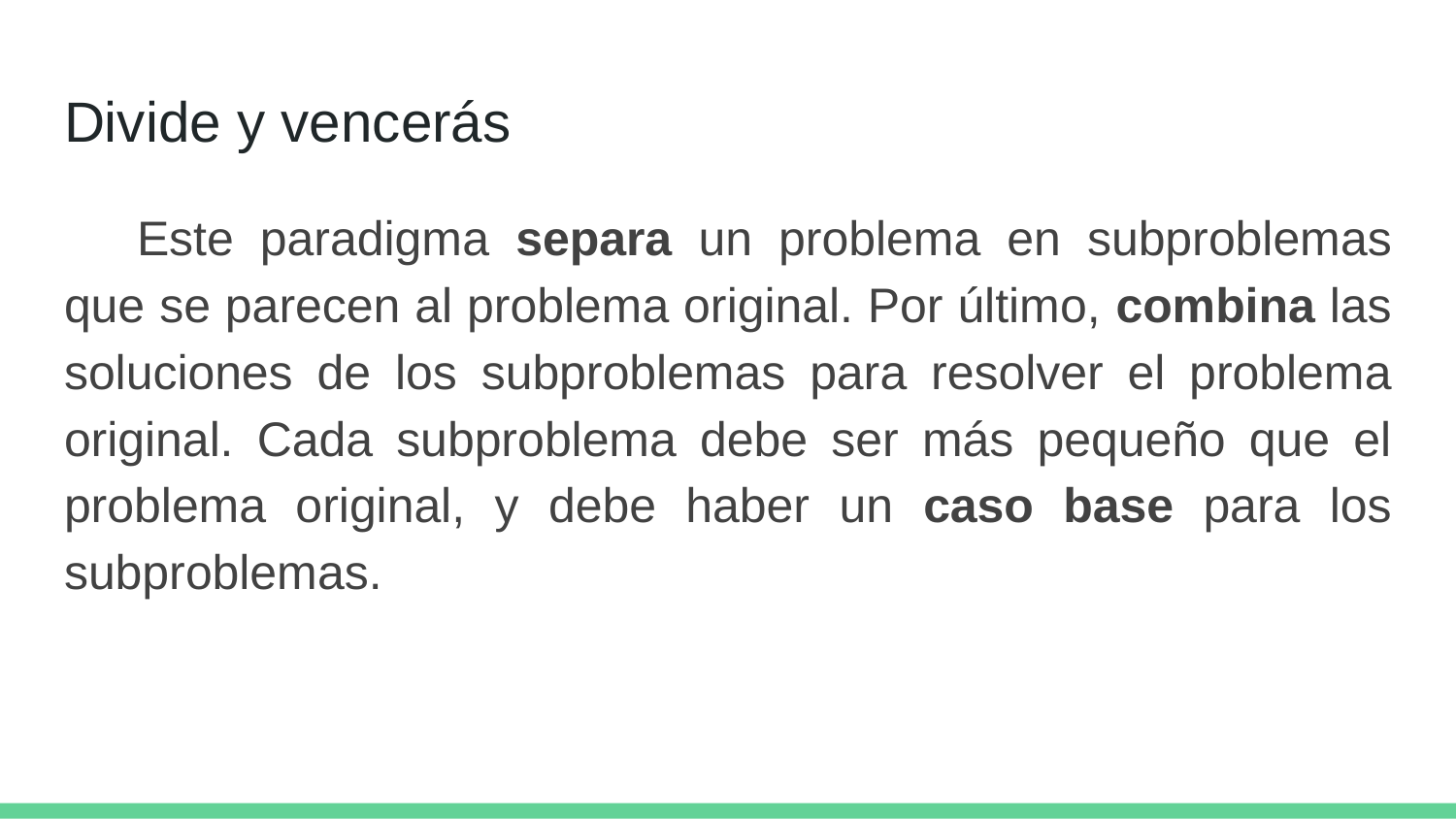

# Divide y vencerás
Este paradigma separa un problema en subproblemas que se parecen al problema original. Por último, combina las soluciones de los subproblemas para resolver el problema original. Cada subproblema debe ser más pequeño que el problema original, y debe haber un caso base para los subproblemas.